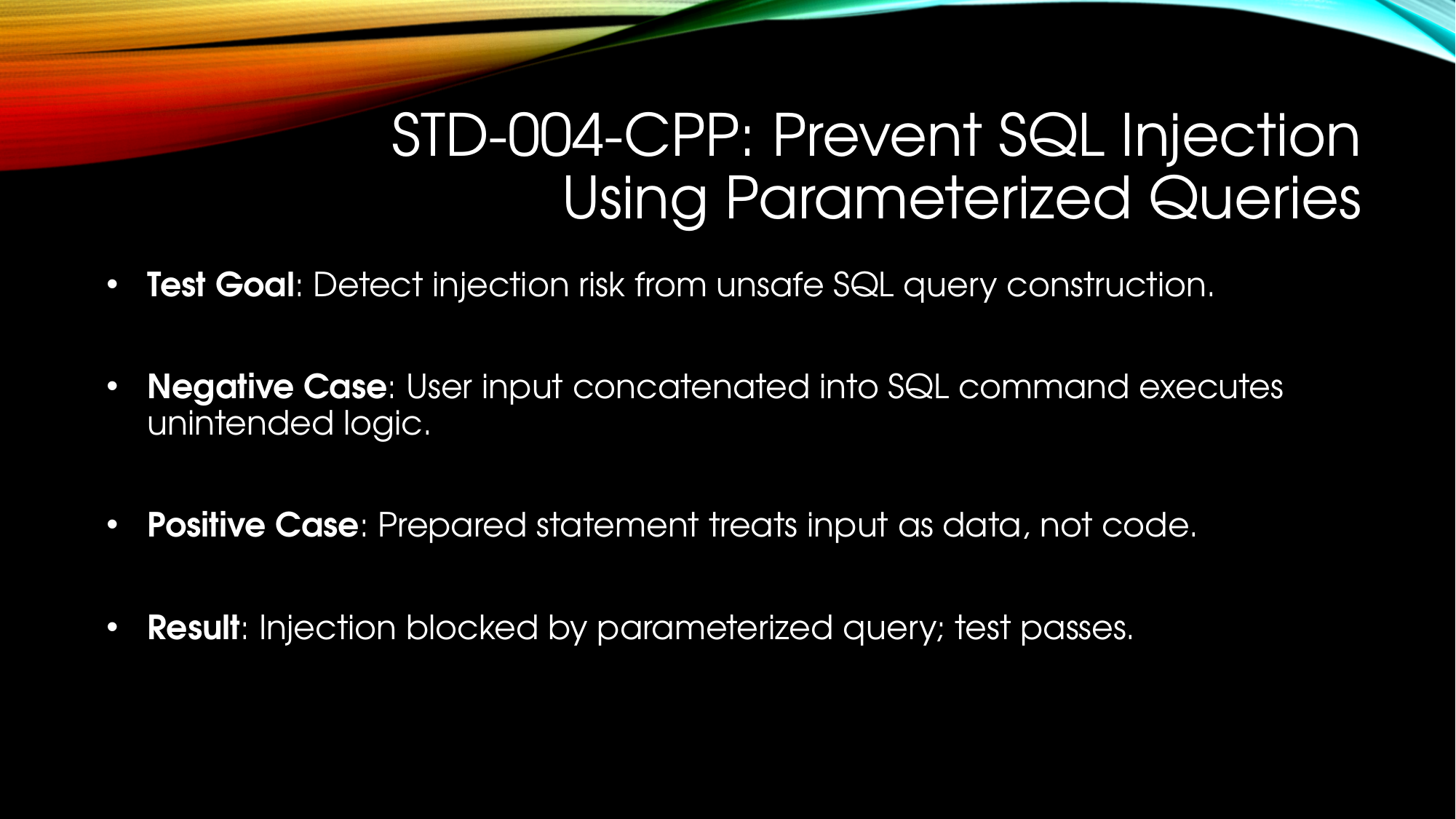

# STD-004-CPP: Prevent SQL Injection Using Parameterized Queries
Test Goal: Detect injection risk from unsafe SQL query construction.

Negative Case: User input concatenated into SQL command executes unintended logic.

Positive Case: Prepared statement treats input as data, not code.

Result: Injection blocked by parameterized query; test passes.